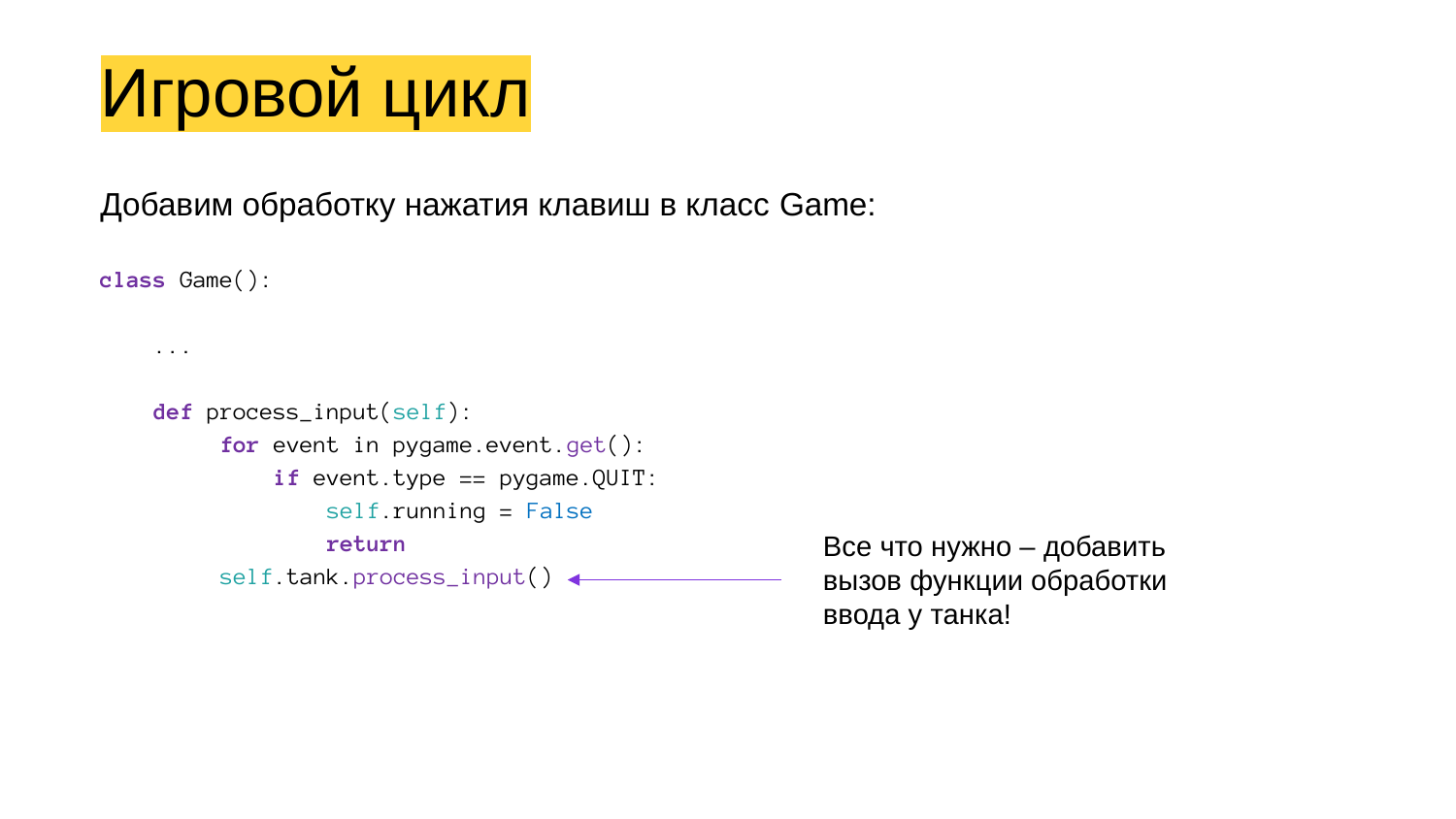

Игровой цикл
Добавим обработку нажатия клавиш в класс Game:
class Game():

    ...

    def process_input(self):
         for event in pygame.event.get():
             if event.type == pygame.QUIT:
                 self.running = False
                 return
         self.tank.process_input()

Все что нужно – добавить вызов функции обработки ввода у танка!